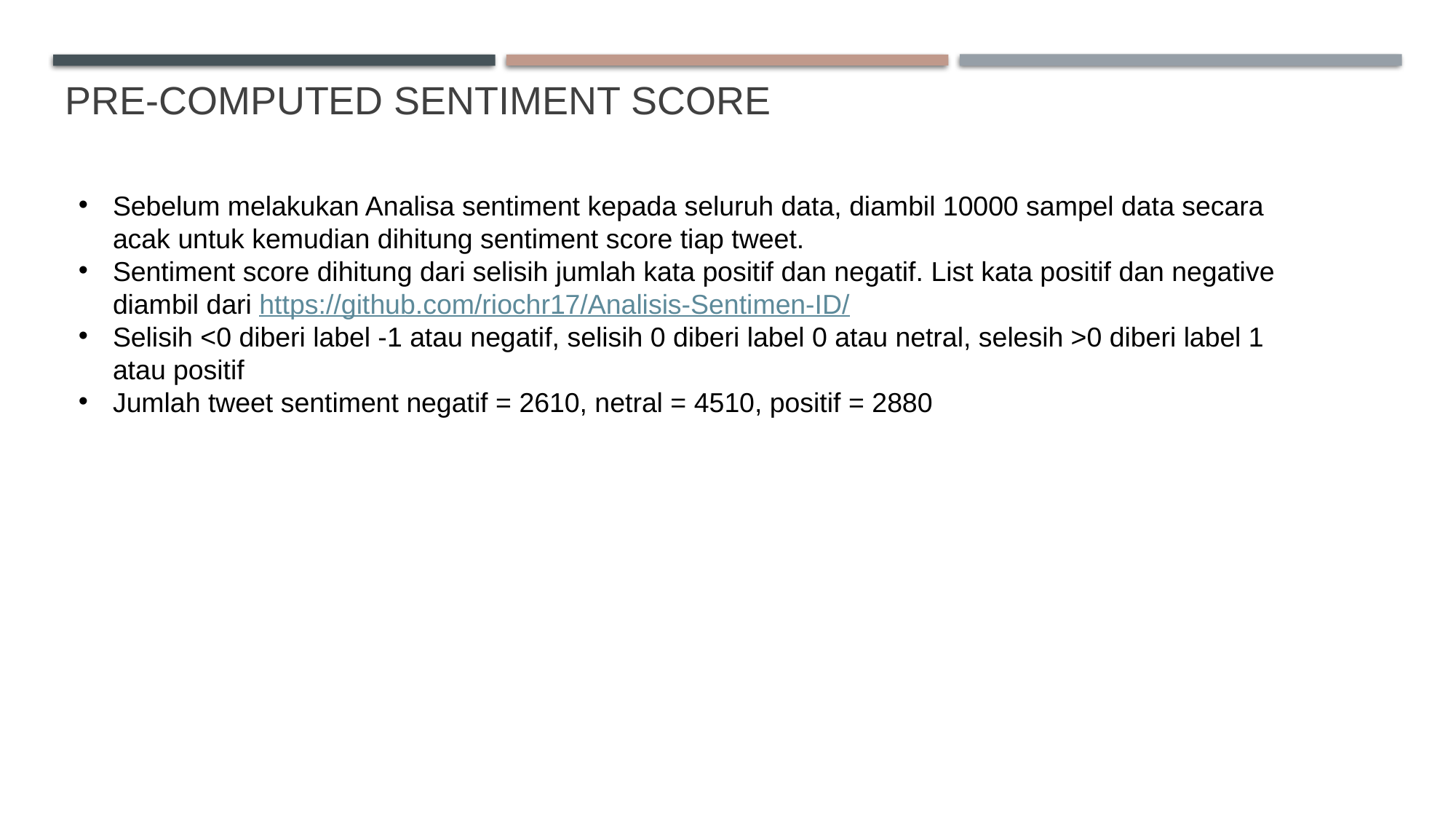

# Pre-computed sentiment score
Sebelum melakukan Analisa sentiment kepada seluruh data, diambil 10000 sampel data secara acak untuk kemudian dihitung sentiment score tiap tweet.
Sentiment score dihitung dari selisih jumlah kata positif dan negatif. List kata positif dan negative diambil dari https://github.com/riochr17/Analisis-Sentimen-ID/
Selisih <0 diberi label -1 atau negatif, selisih 0 diberi label 0 atau netral, selesih >0 diberi label 1 atau positif
Jumlah tweet sentiment negatif = 2610, netral = 4510, positif = 2880